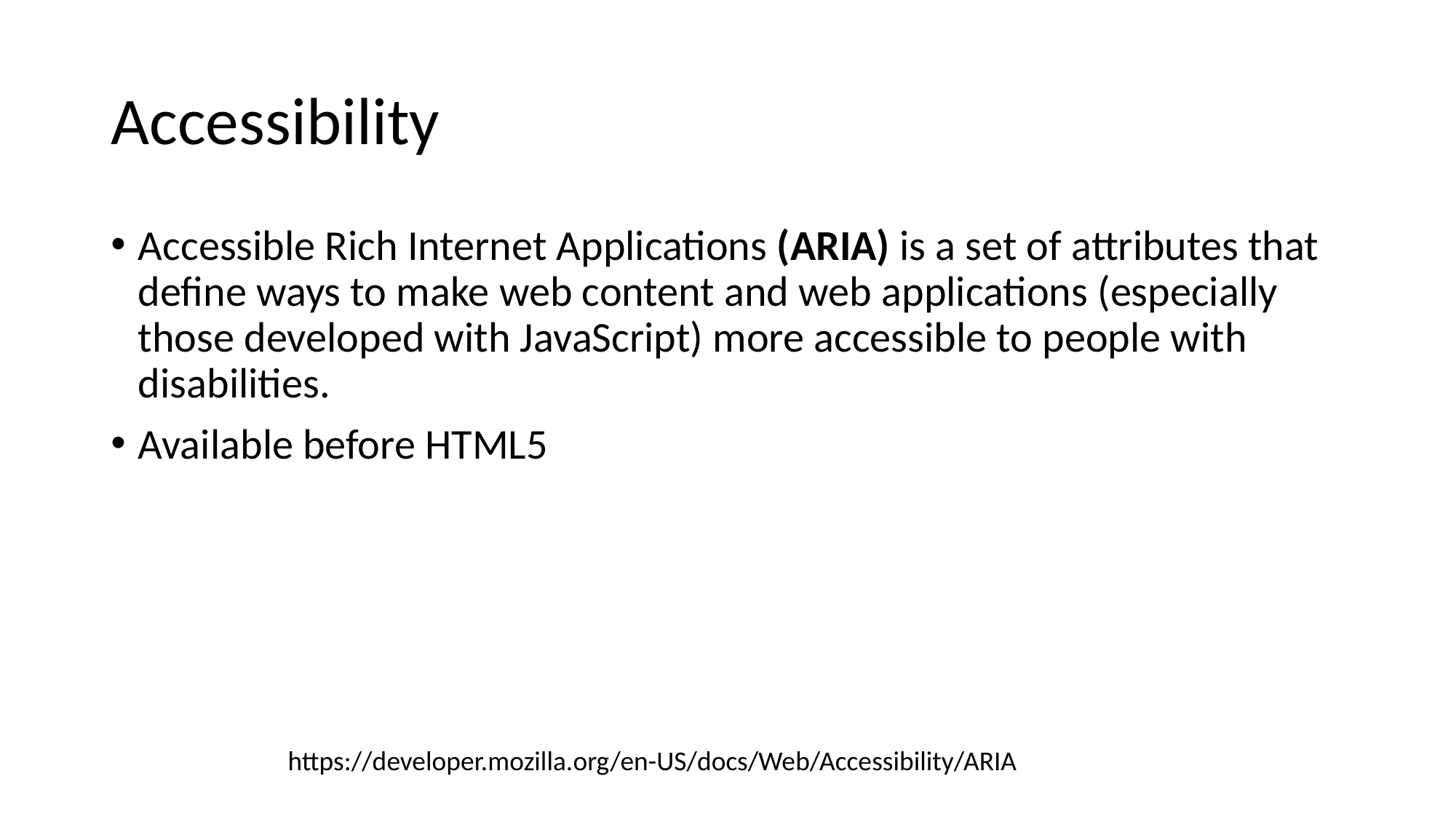

# Accessibility
Accessible Rich Internet Applications (ARIA) is a set of attributes that define ways to make web content and web applications (especially those developed with JavaScript) more accessible to people with disabilities.
Available before HTML5
https://developer.mozilla.org/en-US/docs/Web/Accessibility/ARIA